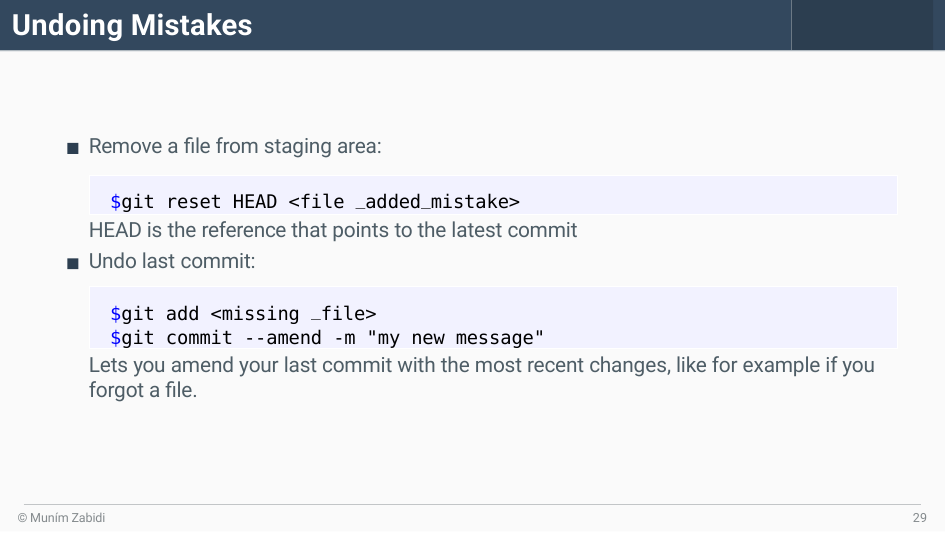

# Undoing Mistakes
Remove a file from staging area:

$git reset HEAD <file _added_mistake>
HEAD is the reference that points to the latest commit  Undo last commit:

$git add <missing _file>
$git commit --amend -m "my new message"
Lets you amend your last commit with the most recent changes, like for example if you  forgot a file.

© Muním Zabidi
29